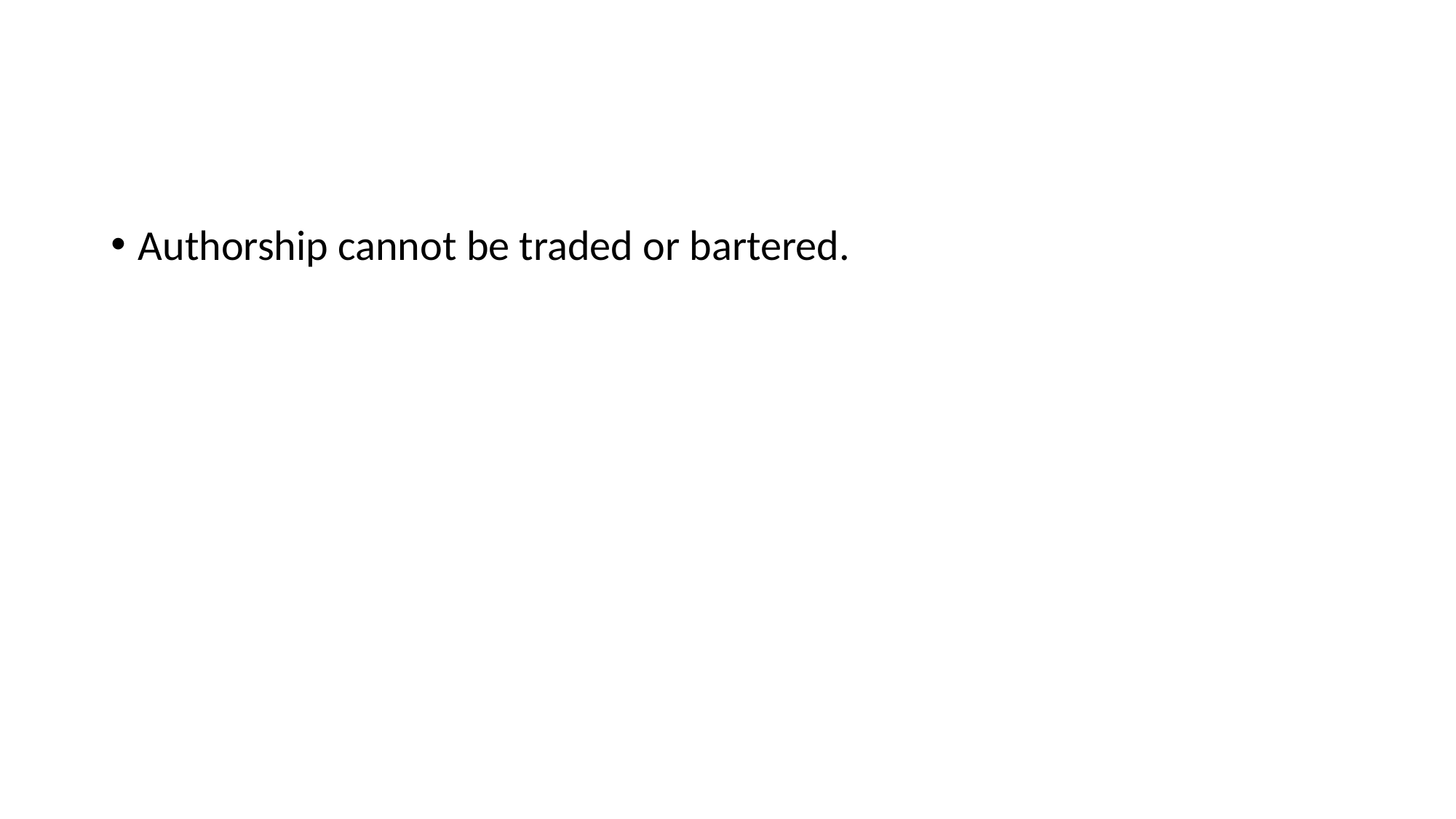

#
Authorship cannot be traded or bartered.